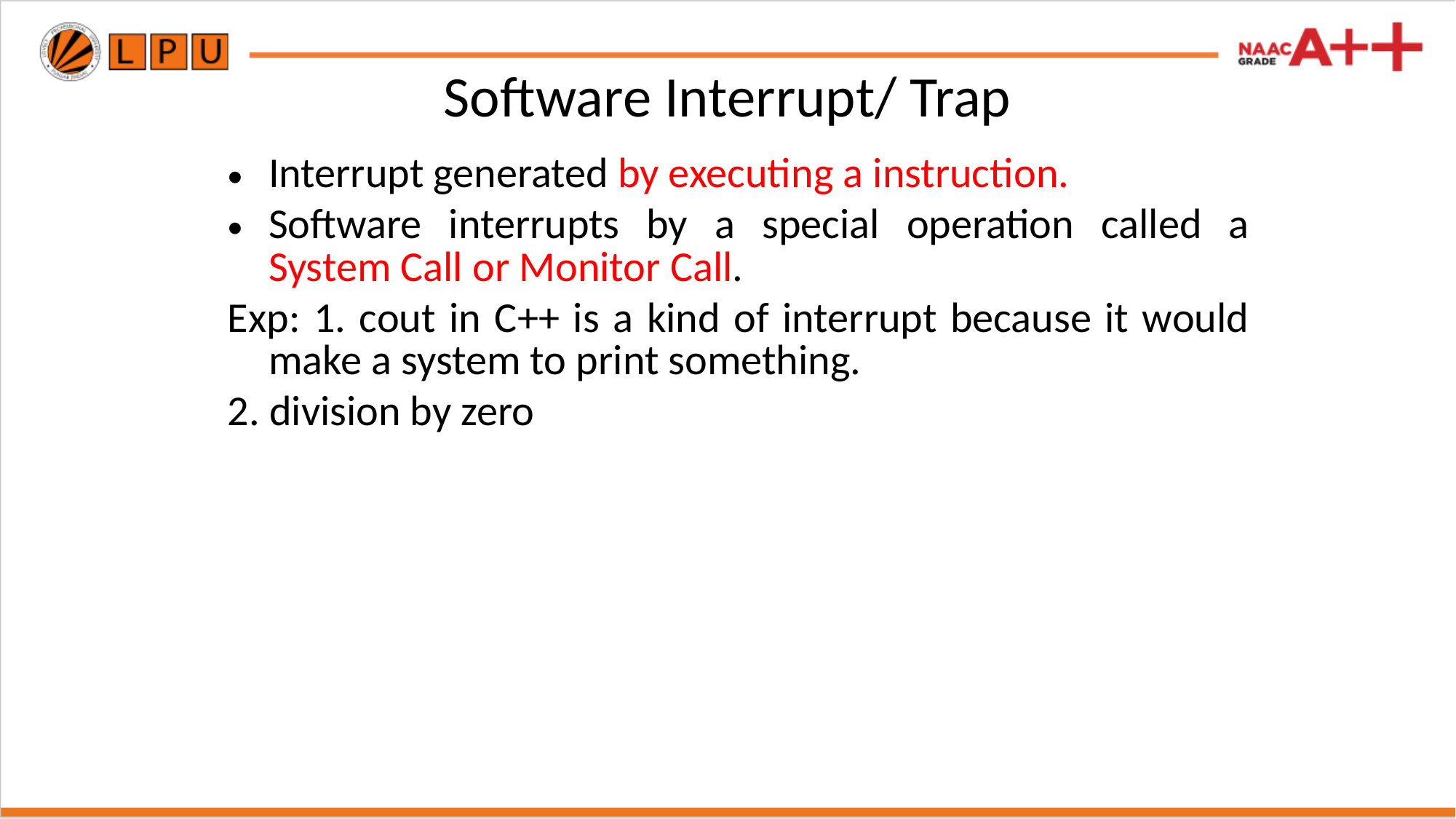

# Software Interrupt/ Trap
Interrupt generated by executing a instruction.
Software interrupts by a special operation called a System Call or Monitor Call.
Exp: 1. cout in C++ is a kind of interrupt because it would make a system to print something.
2. division by zero